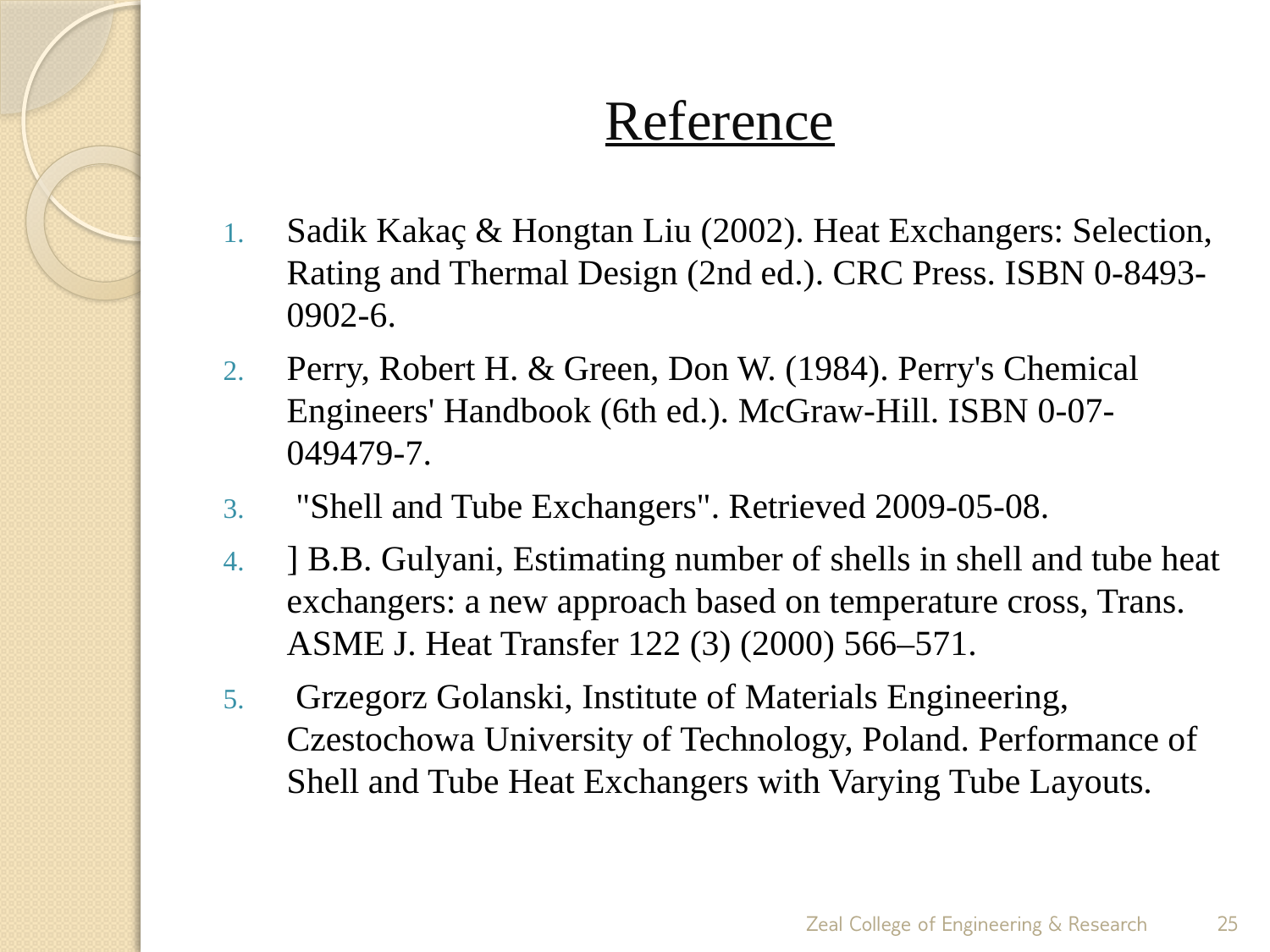

# Reference
Sadik Kakaç & Hongtan Liu (2002). Heat Exchangers: Selection, Rating and Thermal Design (2nd ed.). CRC Press. ISBN 0-8493-0902-6.
Perry, Robert H. & Green, Don W. (1984). Perry's Chemical Engineers' Handbook (6th ed.). McGraw-Hill. ISBN 0-07-049479-7.
 "Shell and Tube Exchangers". Retrieved 2009-05-08.
] B.B. Gulyani, Estimating number of shells in shell and tube heat exchangers: a new approach based on temperature cross, Trans. ASME J. Heat Transfer 122 (3) (2000) 566–571.
 Grzegorz Golanski, Institute of Materials Engineering, Czestochowa University of Technology, Poland. Performance of Shell and Tube Heat Exchangers with Varying Tube Layouts.
Zeal College of Engineering & Research
25